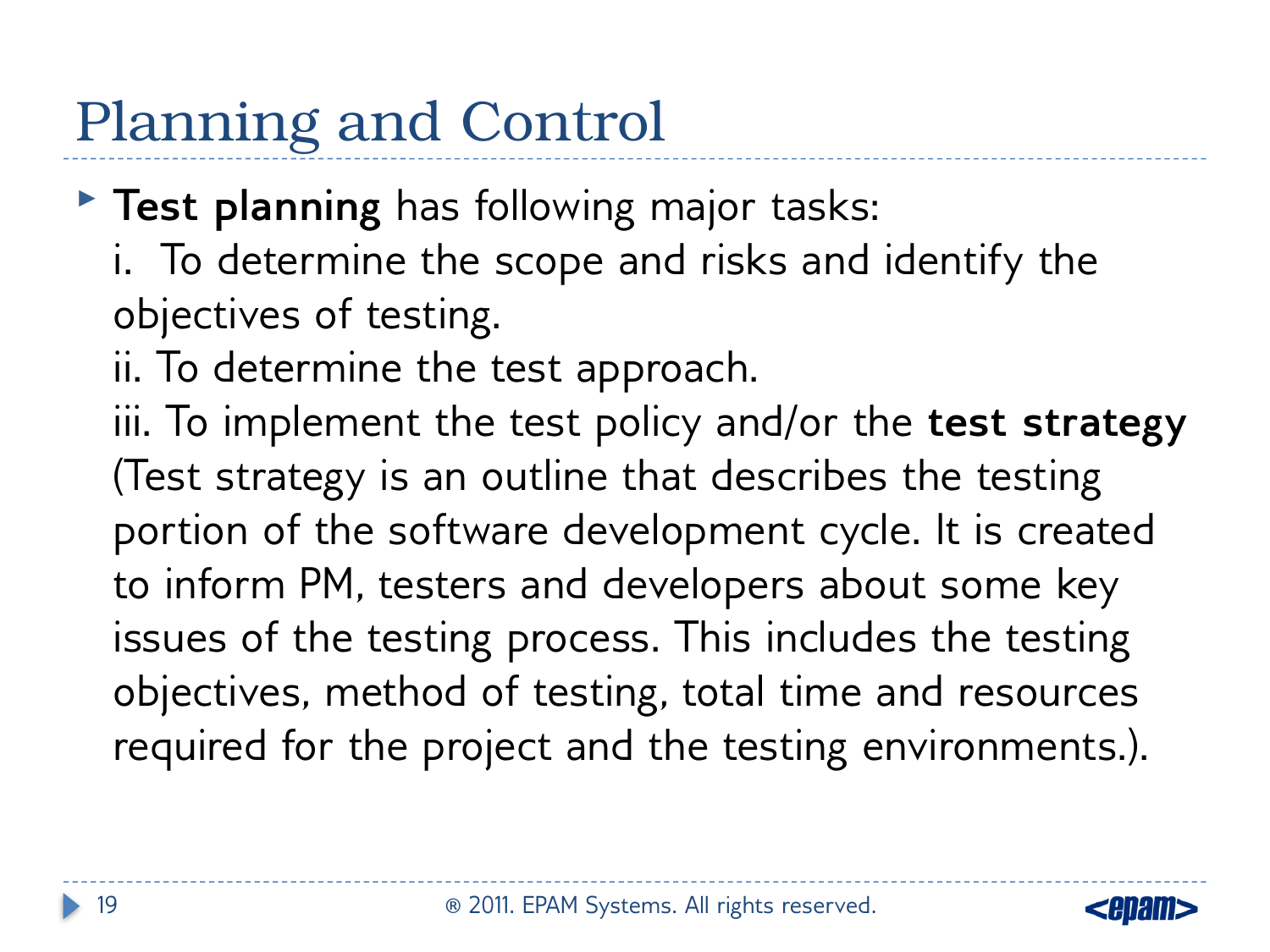

# Planning and Control
Test planning has following major tasks:
i.  To determine the scope and risks and identify the objectives of testing.
ii. To determine the test approach.
iii. To implement the test policy and/or the test strategy (Test strategy is an outline that describes the testing portion of the software development cycle. It is created to inform PM, testers and developers about some key issues of the testing process. This includes the testing objectives, method of testing, total time and resources required for the project and the testing environments.).
19
® 2011. EPAM Systems. All rights reserved.